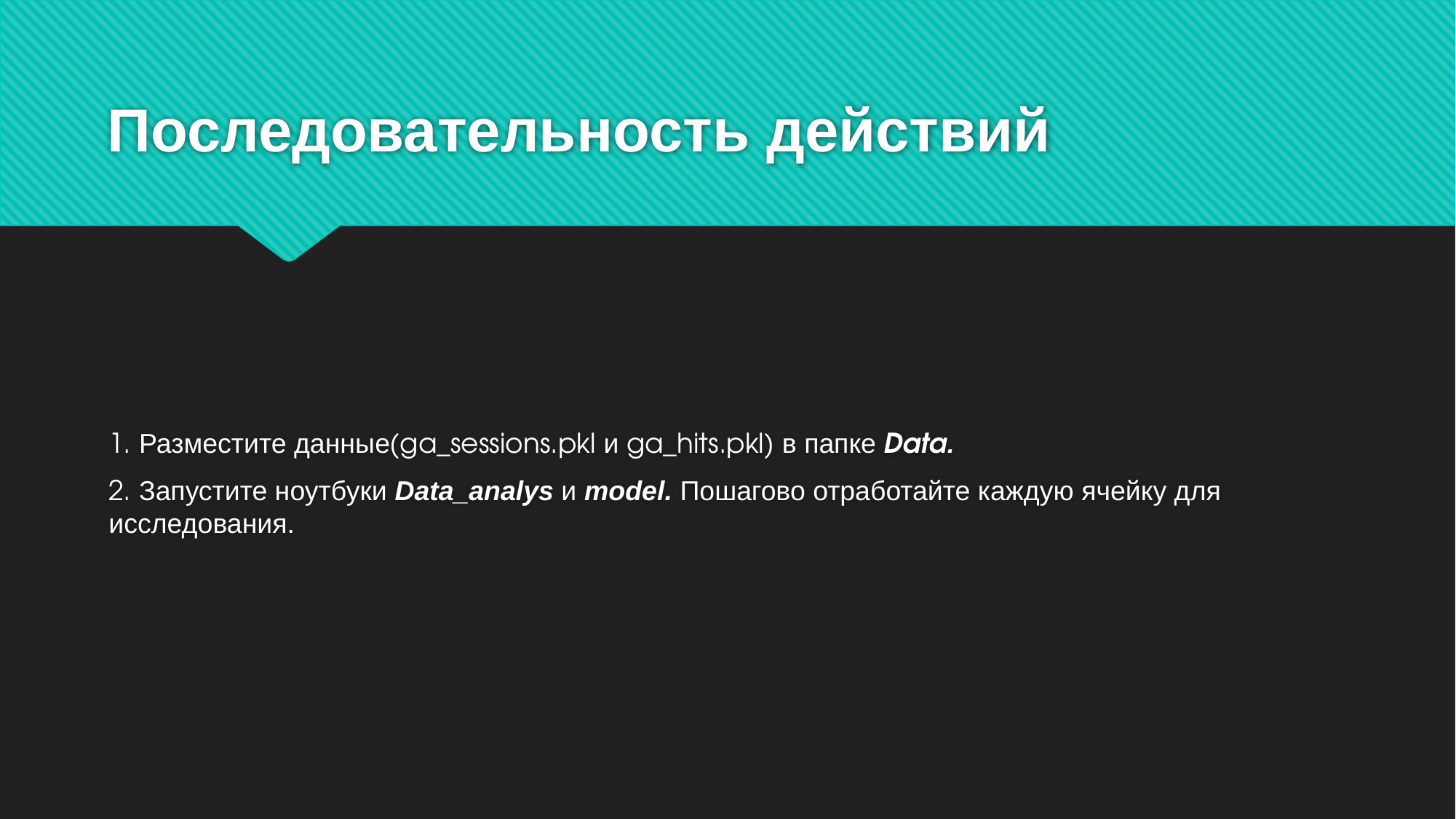

# Последовательность действий
1. Разместите данные(ga_sessions.pkl и ga_hits.pkl) в папке Data.
2. Запустите ноутбуки Data_analys и model. Пошагово отработайте каждую ячейку для исследования.